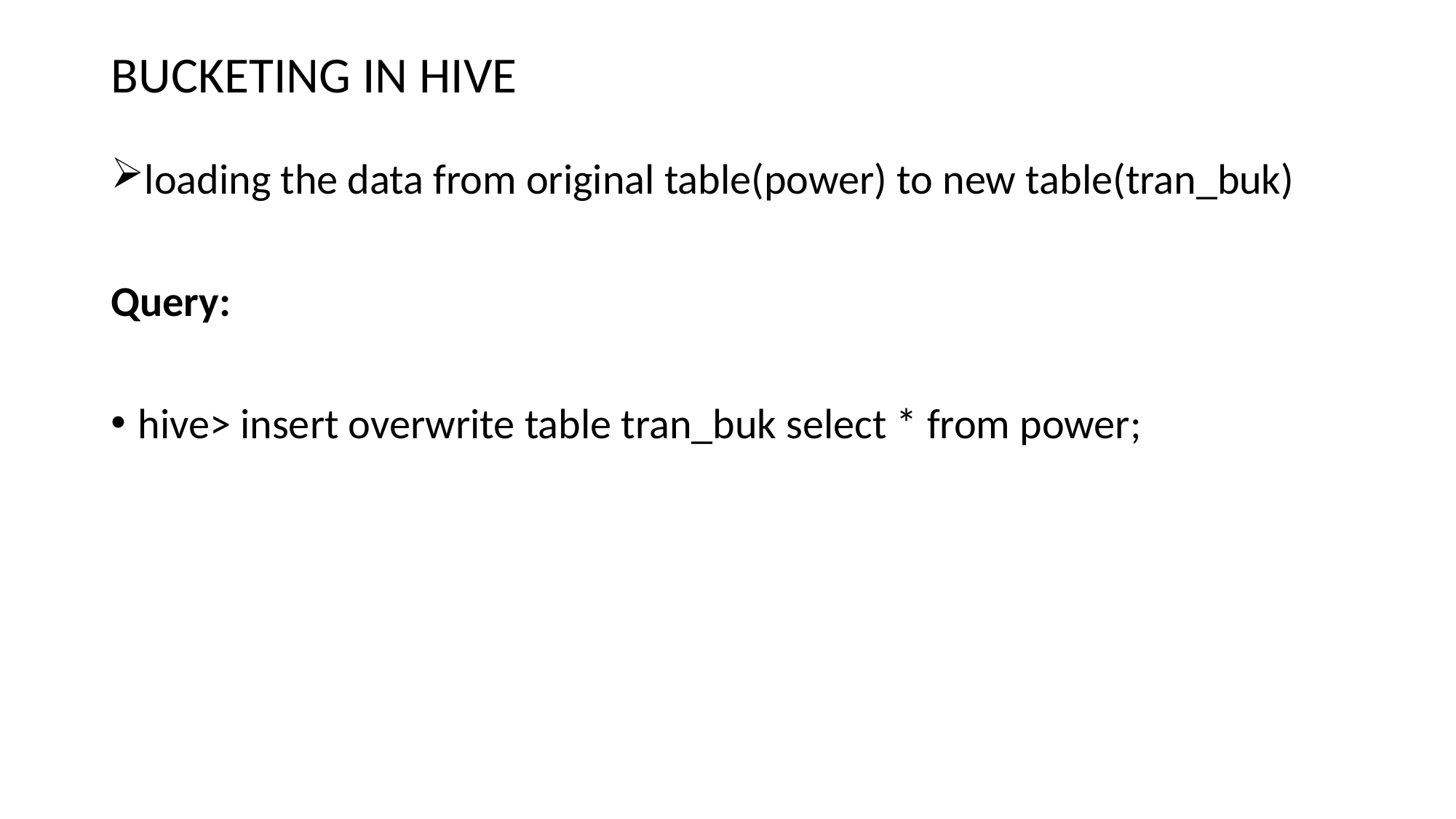

# BUCKETING IN HIVE
loading the data from original table(power) to new table(tran_buk)

Query:

hive> insert overwrite table tran_buk select * from power;